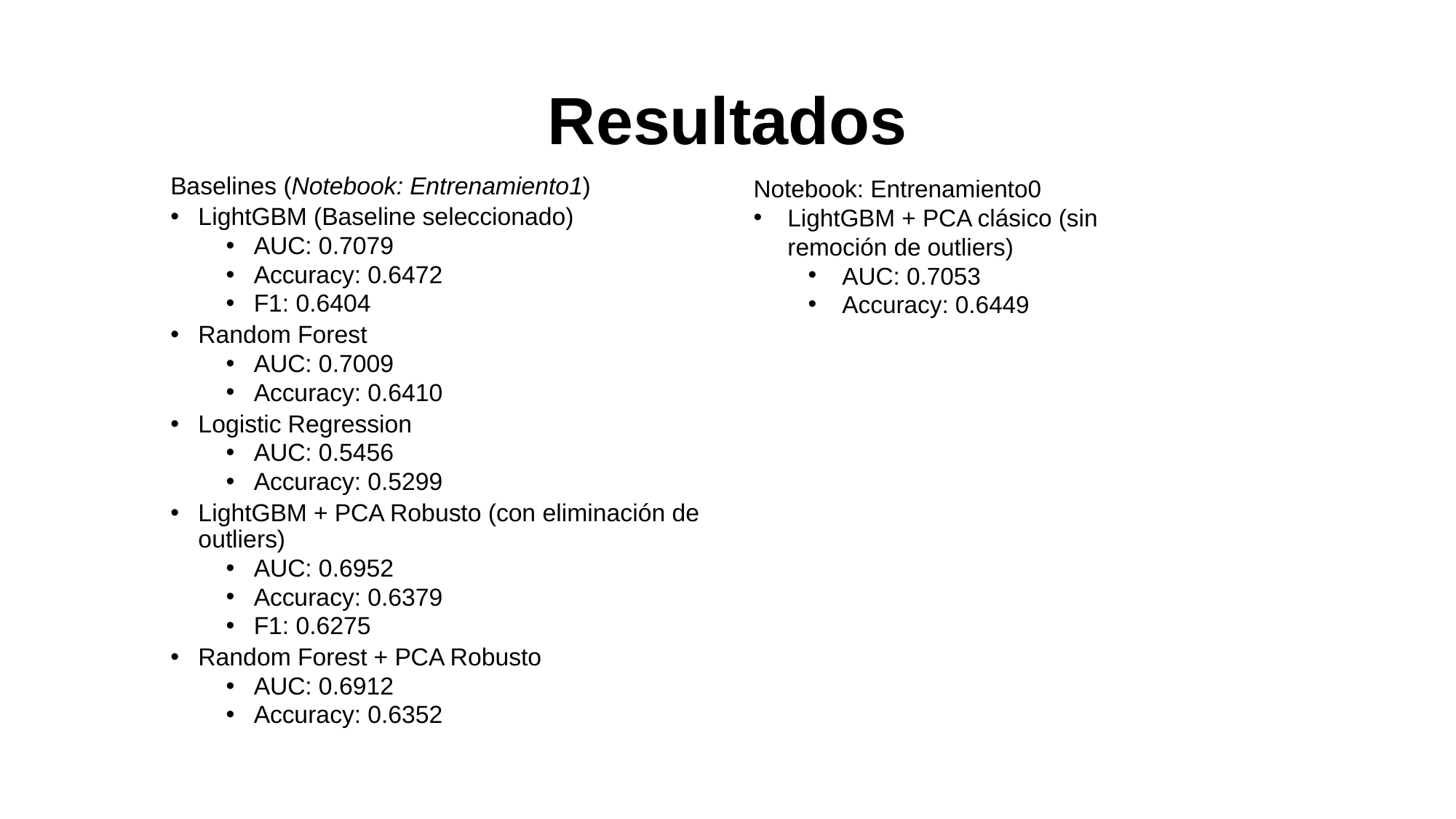

# Resultados
Baselines (Notebook: Entrenamiento1)
LightGBM (Baseline seleccionado)
AUC: 0.7079
Accuracy: 0.6472
F1: 0.6404
Random Forest
AUC: 0.7009
Accuracy: 0.6410
Logistic Regression
AUC: 0.5456
Accuracy: 0.5299
LightGBM + PCA Robusto (con eliminación de outliers)
AUC: 0.6952
Accuracy: 0.6379
F1: 0.6275
Random Forest + PCA Robusto
AUC: 0.6912
Accuracy: 0.6352

Notebook: Entrenamiento0
LightGBM + PCA clásico (sin remoción de outliers)
AUC: 0.7053
Accuracy: 0.6449